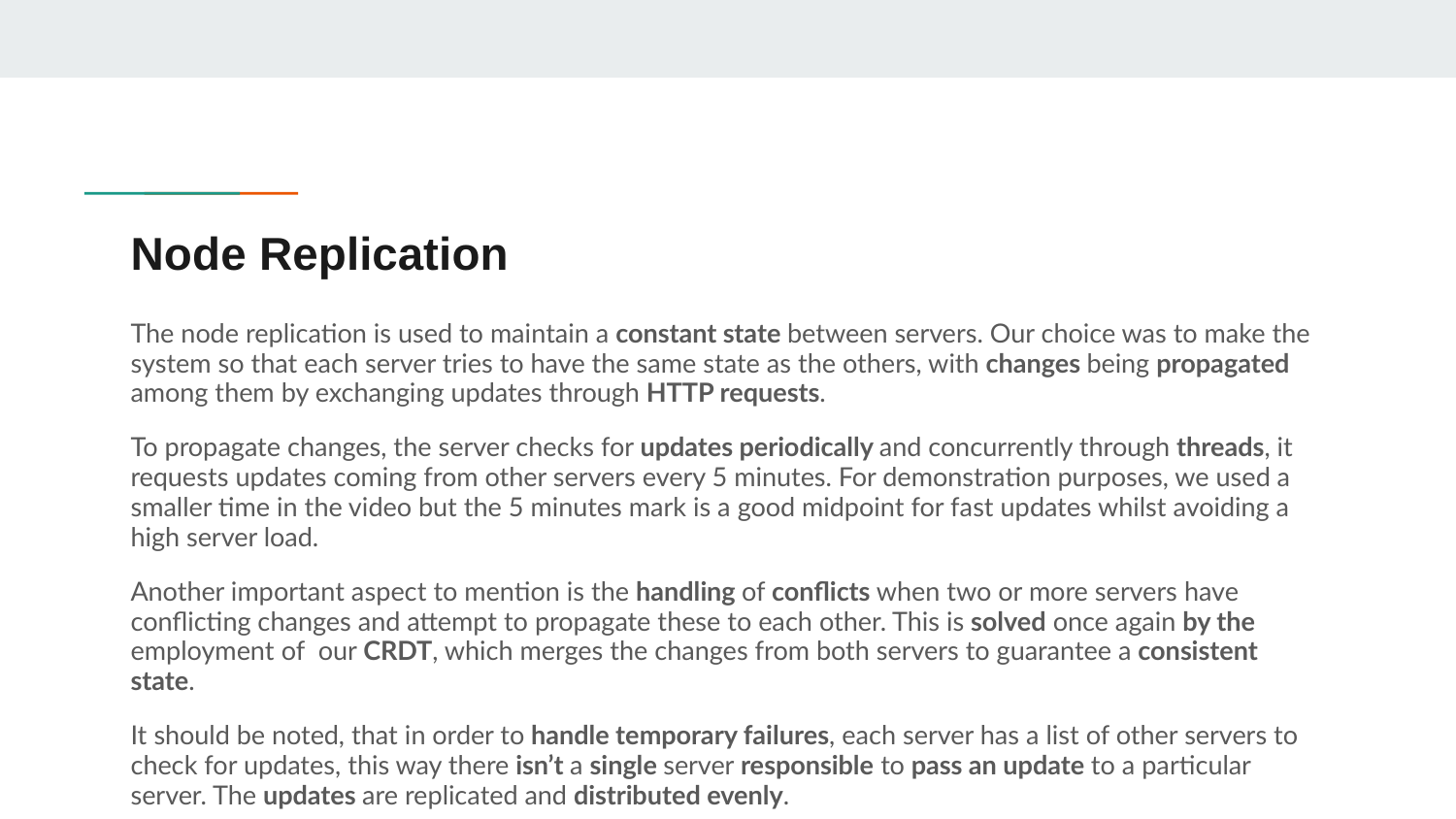

# Node Replication
The node replication is used to maintain a constant state between servers. Our choice was to make the system so that each server tries to have the same state as the others, with changes being propagated among them by exchanging updates through HTTP requests.
To propagate changes, the server checks for updates periodically and concurrently through threads, it requests updates coming from other servers every 5 minutes. For demonstration purposes, we used a smaller time in the video but the 5 minutes mark is a good midpoint for fast updates whilst avoiding a high server load.
Another important aspect to mention is the handling of conflicts when two or more servers have conflicting changes and attempt to propagate these to each other. This is solved once again by the employment of  our CRDT, which merges the changes from both servers to guarantee a consistent state.
It should be noted, that in order to handle temporary failures, each server has a list of other servers to check for updates, this way there isn’t a single server responsible to pass an update to a particular server. The updates are replicated and distributed evenly.